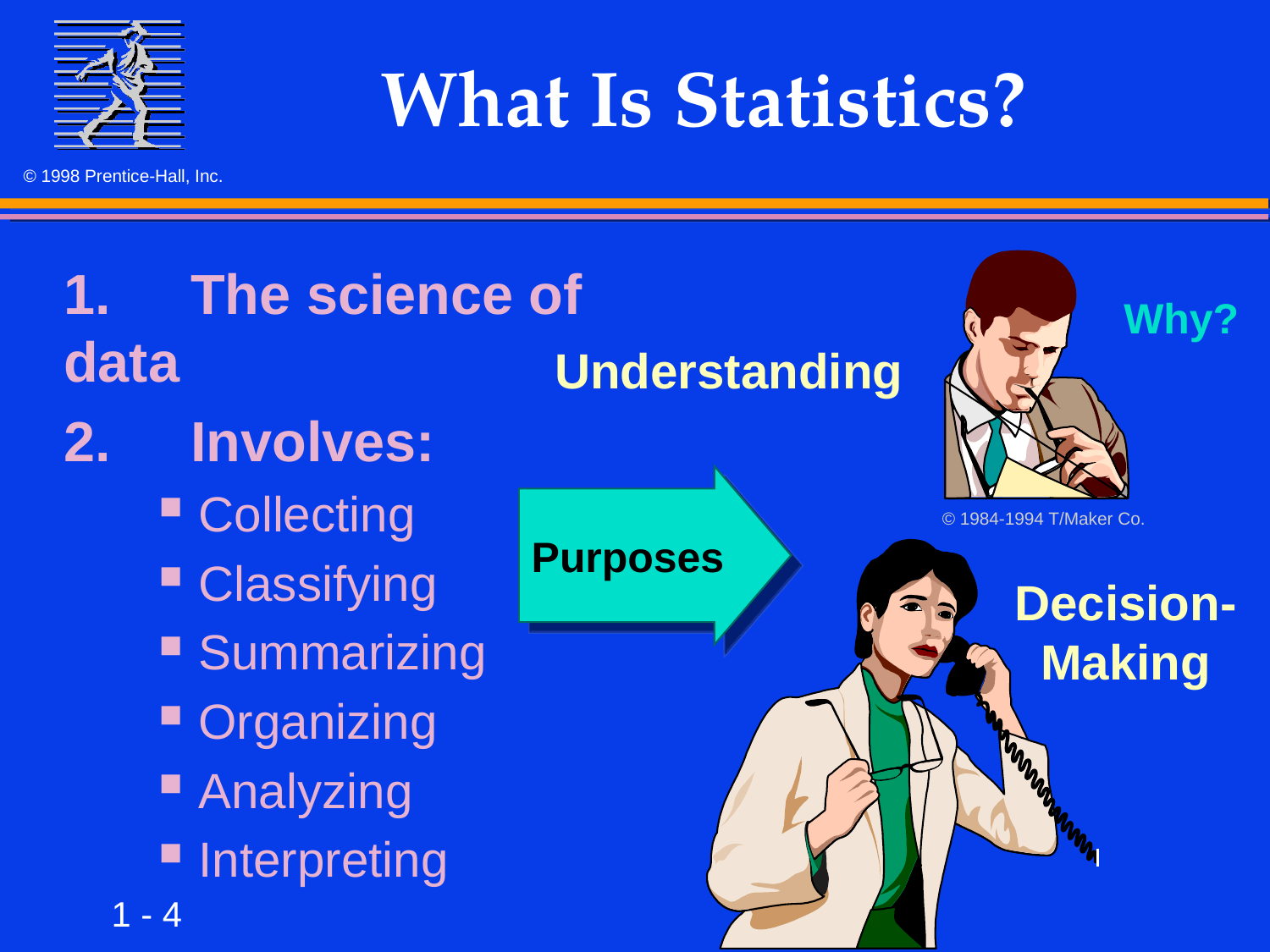

# What Is Statistics?

1.	The science of data
2.	Involves:
Collecting
Classifying
Summarizing
Organizing
Analyzing
Interpreting

Why?

Understanding

Purposes

© 1984-1994 T/Maker Co.

Decision-
Making

© 1984-1994 T/Maker Co.